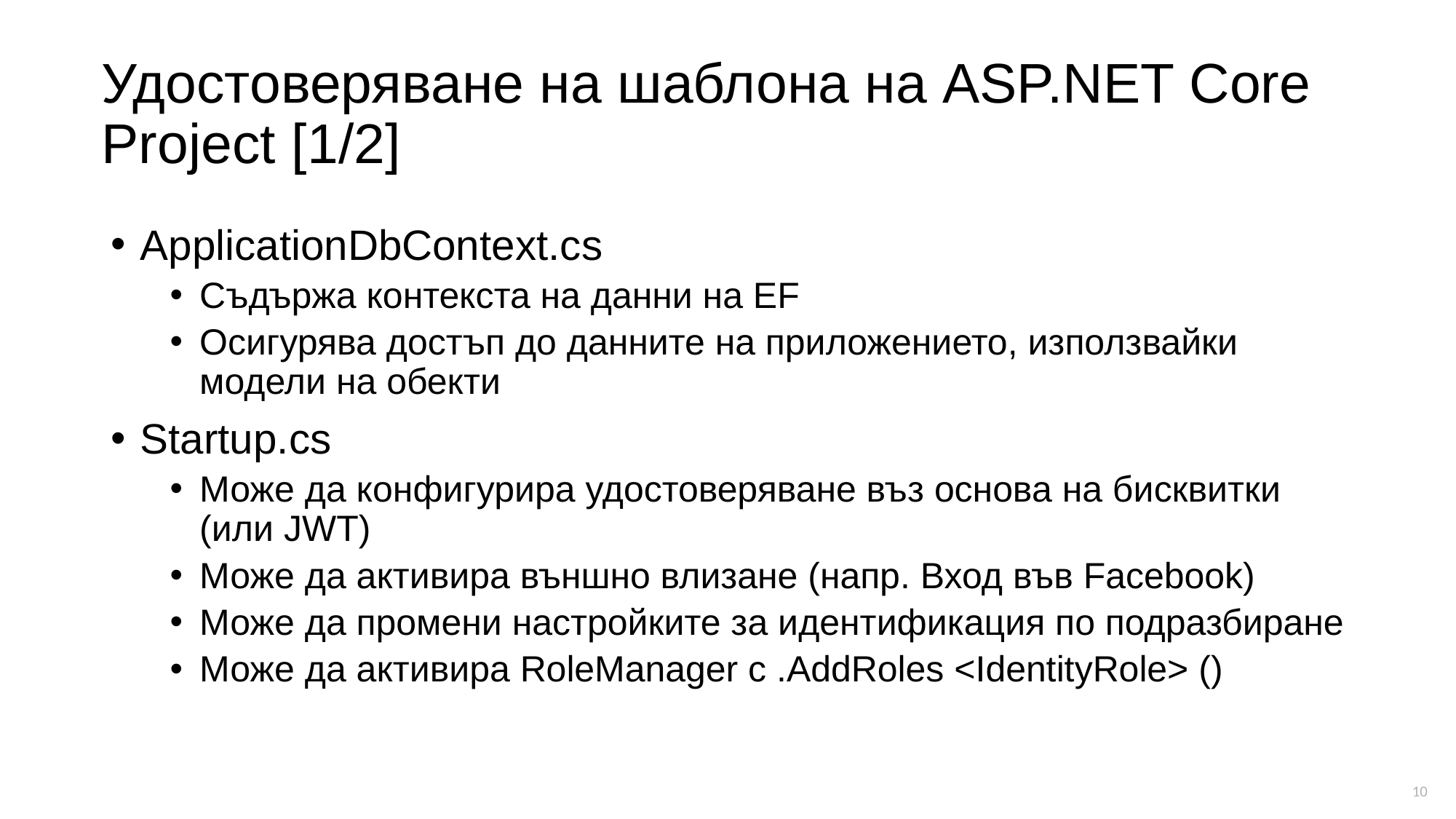

# Удостоверяване на шаблона на ASP.NET Core Project [1/2]
ApplicationDbContext.cs
Съдържа контекста на данни на EF
Осигурява достъп до данните на приложението, използвайки модели на обекти
Startup.cs
Може да конфигурира удостоверяване въз основа на бисквитки (или JWT)
Може да активира външно влизане (напр. Вход във Facebook)
Може да промени настройките за идентификация по подразбиране
Може да активира RoleManager с .AddRoles <IdentityRole> ()
10